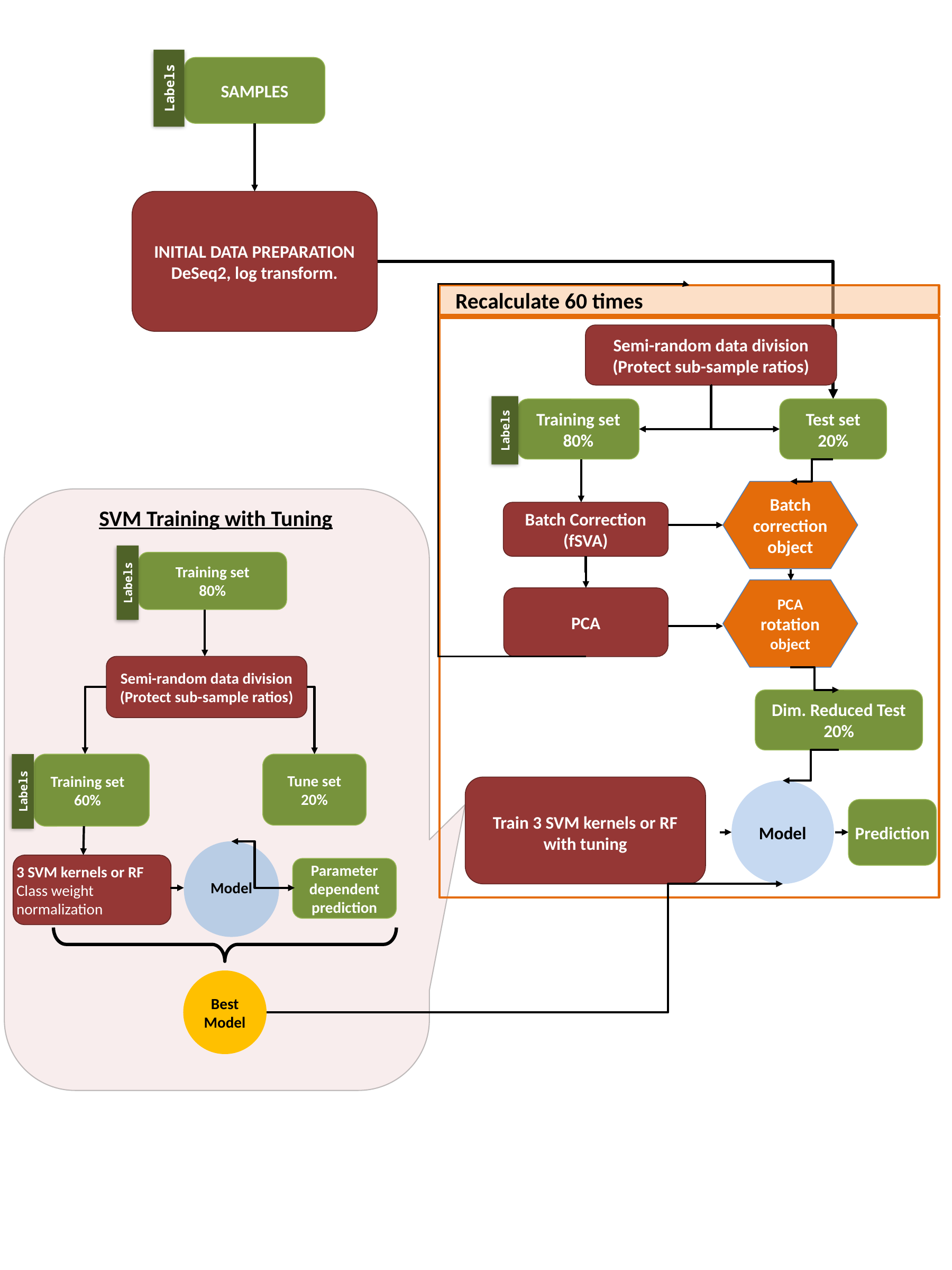

SAMPLES
Labels
INITIAL DATA PREPARATION
DeSeq2, log transform.
Recalculate 60 times

Semi-random data division
(Protect sub-sample ratios)
Training set
80%
Test set
20%
Labels
Batch
correction object

SVM Training with Tuning
Training set
80%
Labels
Semi-random data division
(Protect sub-sample ratios)
Training set
60%
Tune set
20%

Labels
Model
3 SVM kernels or RF
Class weight normalization
Parameter dependent prediction
Best
Model
Batch Correction (fSVA)
PCA
rotation object
PCA
Dim. Reduced Test
20%
Train 3 SVM kernels or RF
with tuning
Model
Prediction